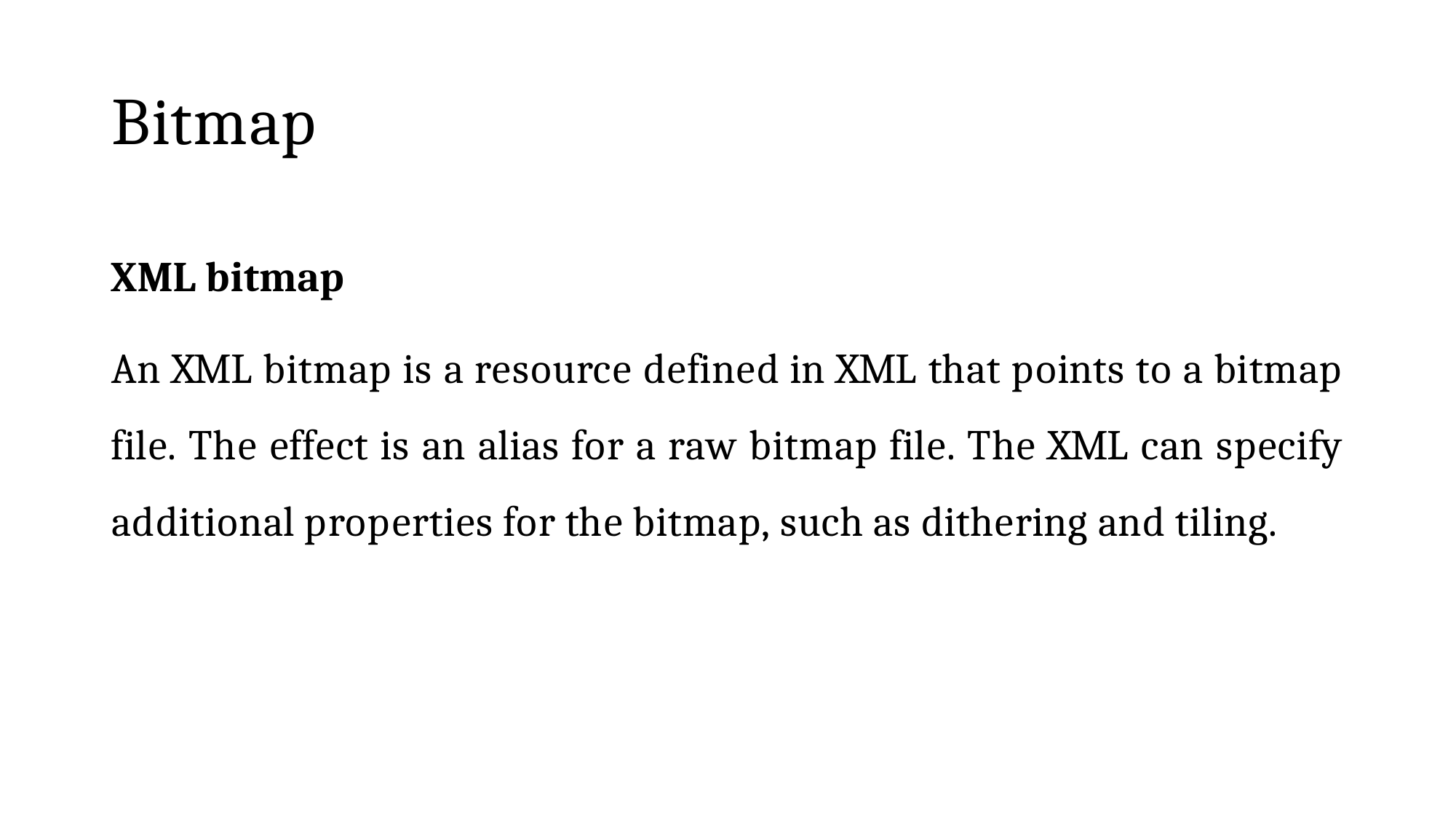

# Bitmap
XML bitmap
An XML bitmap is a resource defined in XML that points to a bitmap file. The effect is an alias for a raw bitmap file. The XML can specify additional properties for the bitmap, such as dithering and tiling.